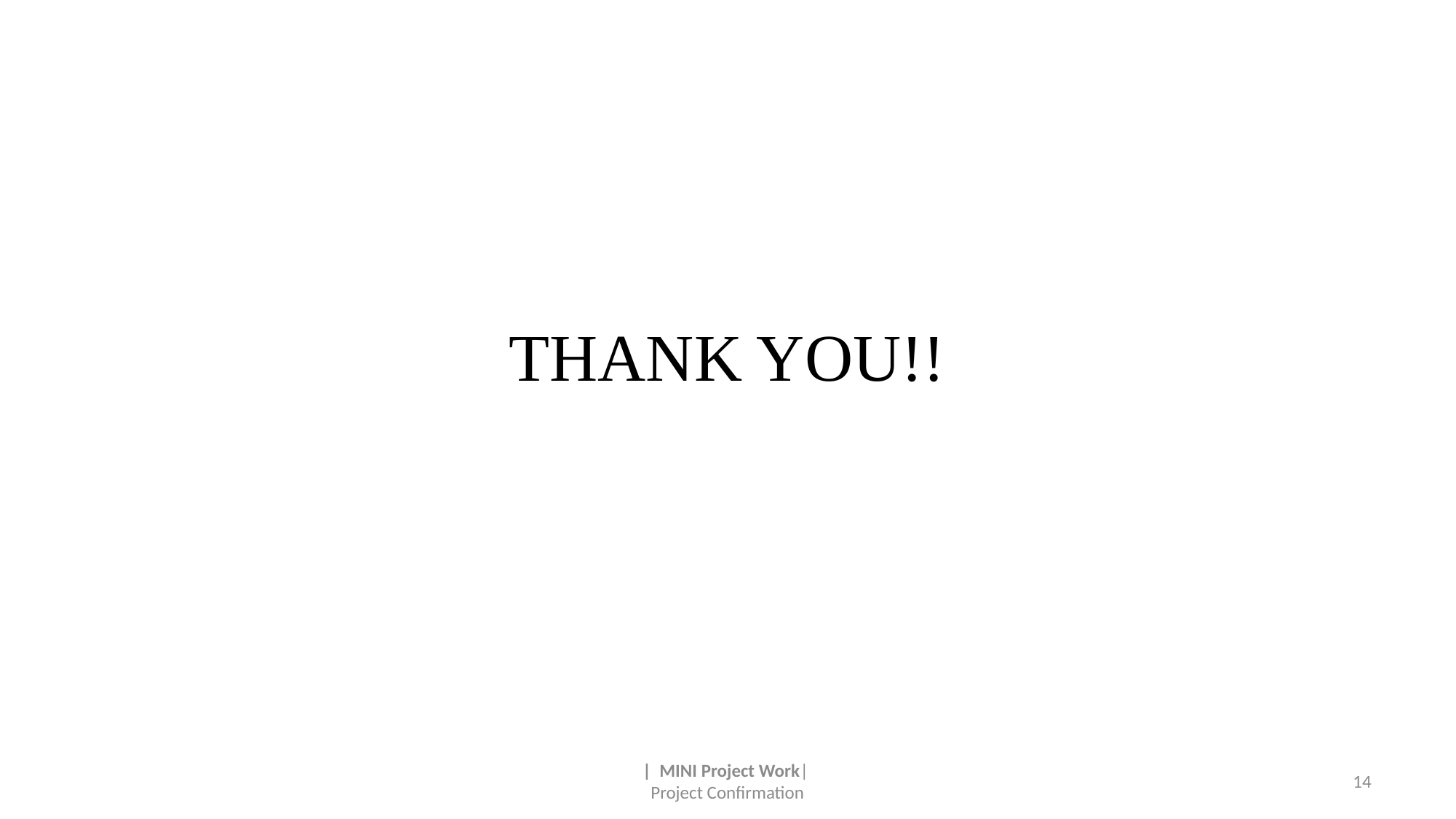

# THANK YOU!!
|  MINI Project Work|
Project Confirmation
14